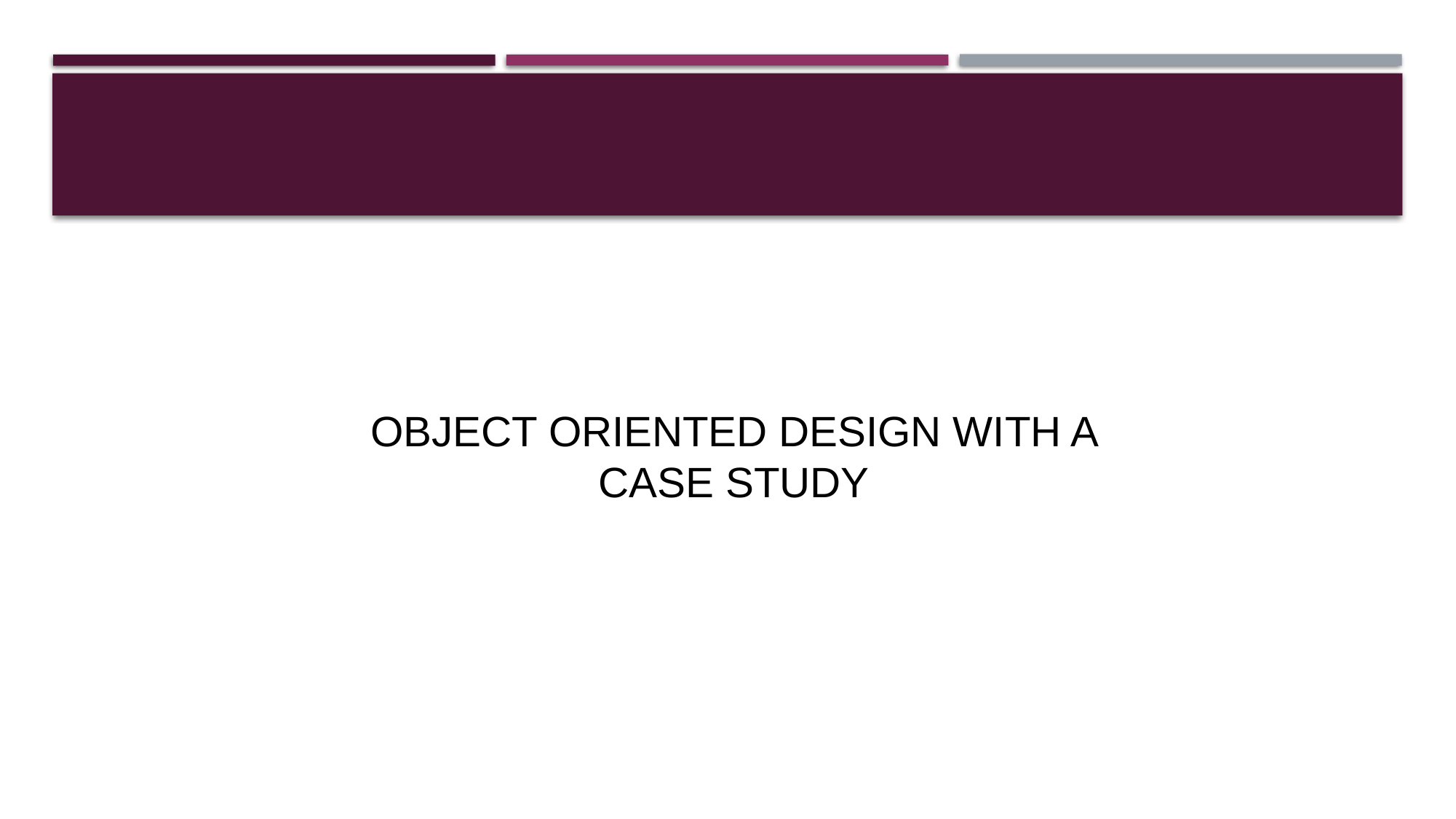

# object oriented design with A case study